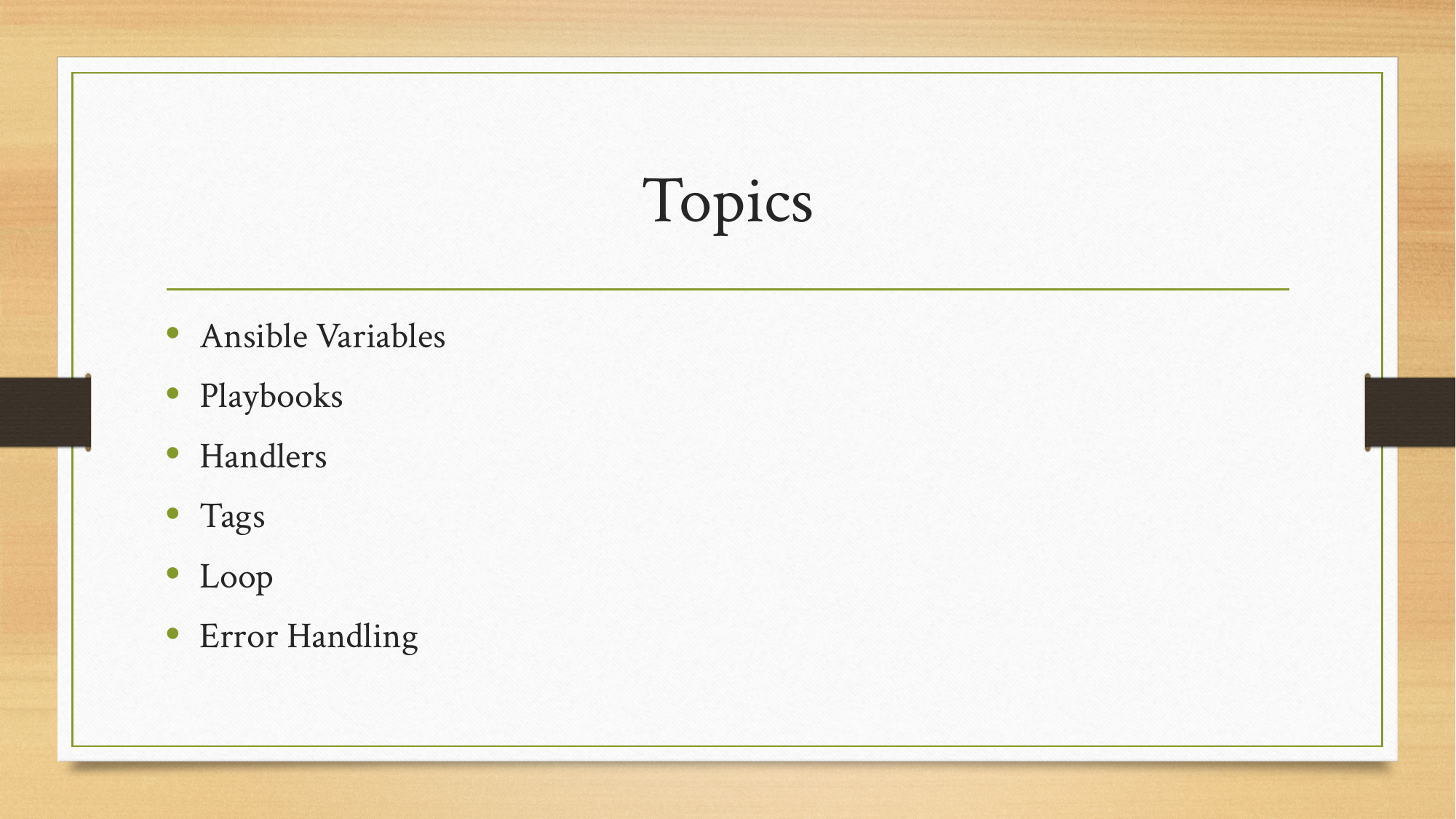

# Topics
Ansible Variables
Playbooks
Handlers
Tags
Loop
Error Handling